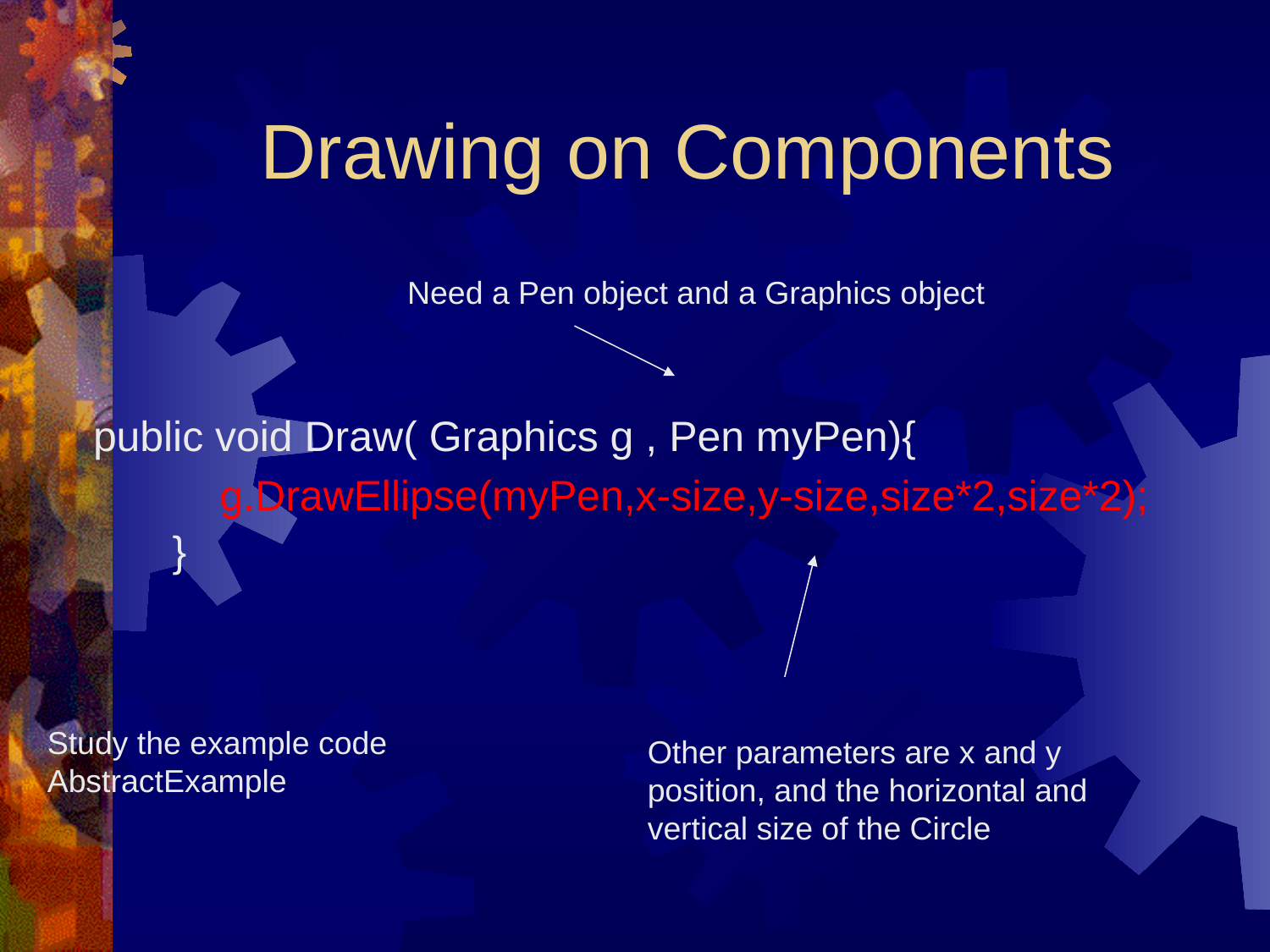

Drawing on Components
Need a Pen object and a Graphics object
 public void Draw( Graphics g , Pen myPen){
            g.DrawEllipse(myPen,x-size,y-size,size*2,size*2);
        }

Study the example code AbstractExample
Other parameters are x and y position, and the horizontal and vertical size of the Circle